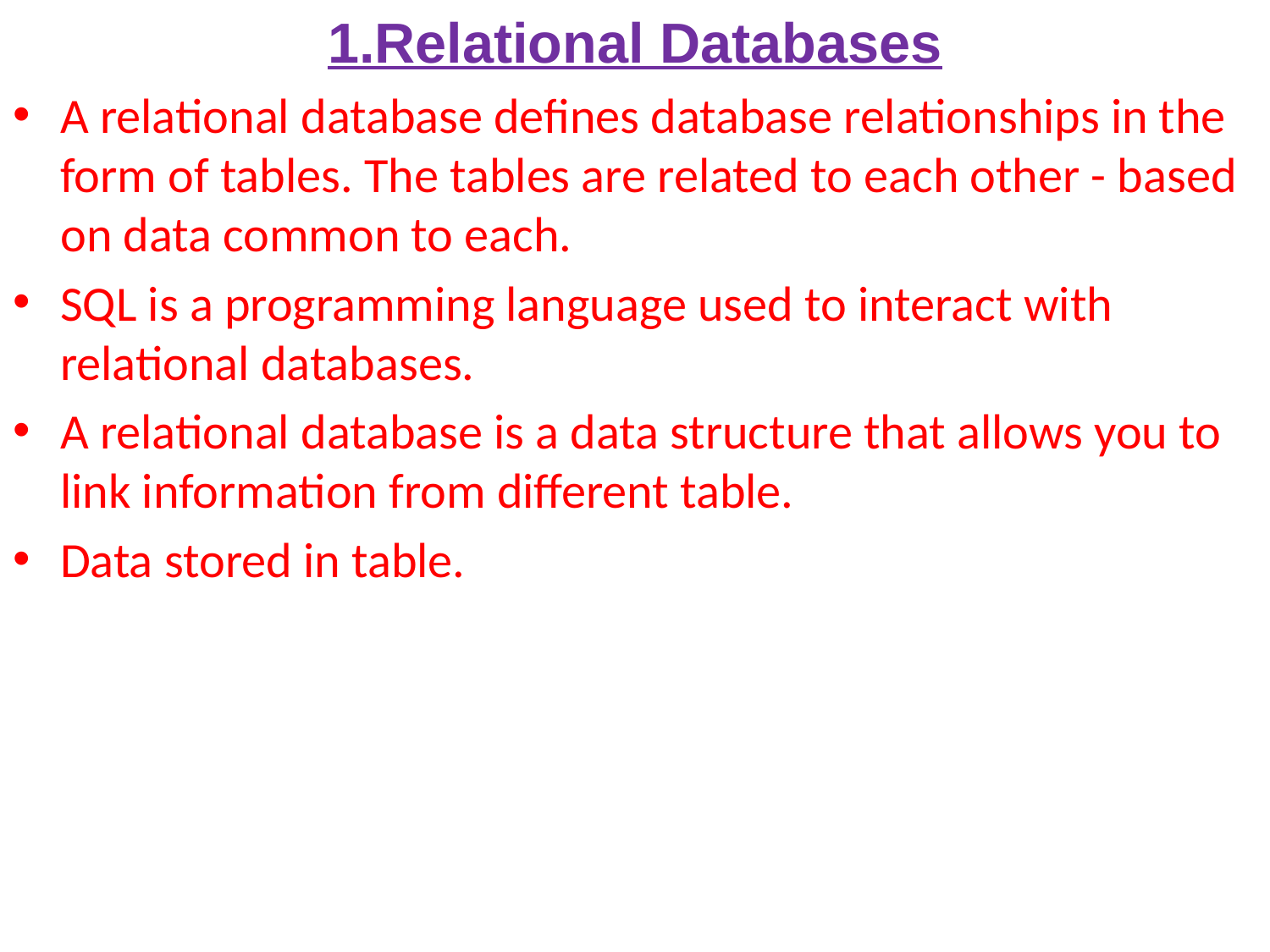

1.Relational Databases
A relational database defines database relationships in the form of tables. The tables are related to each other - based on data common to each.
SQL is a programming language used to interact with relational databases.
A relational database is a data structure that allows you to link information from different table.
Data stored in table.